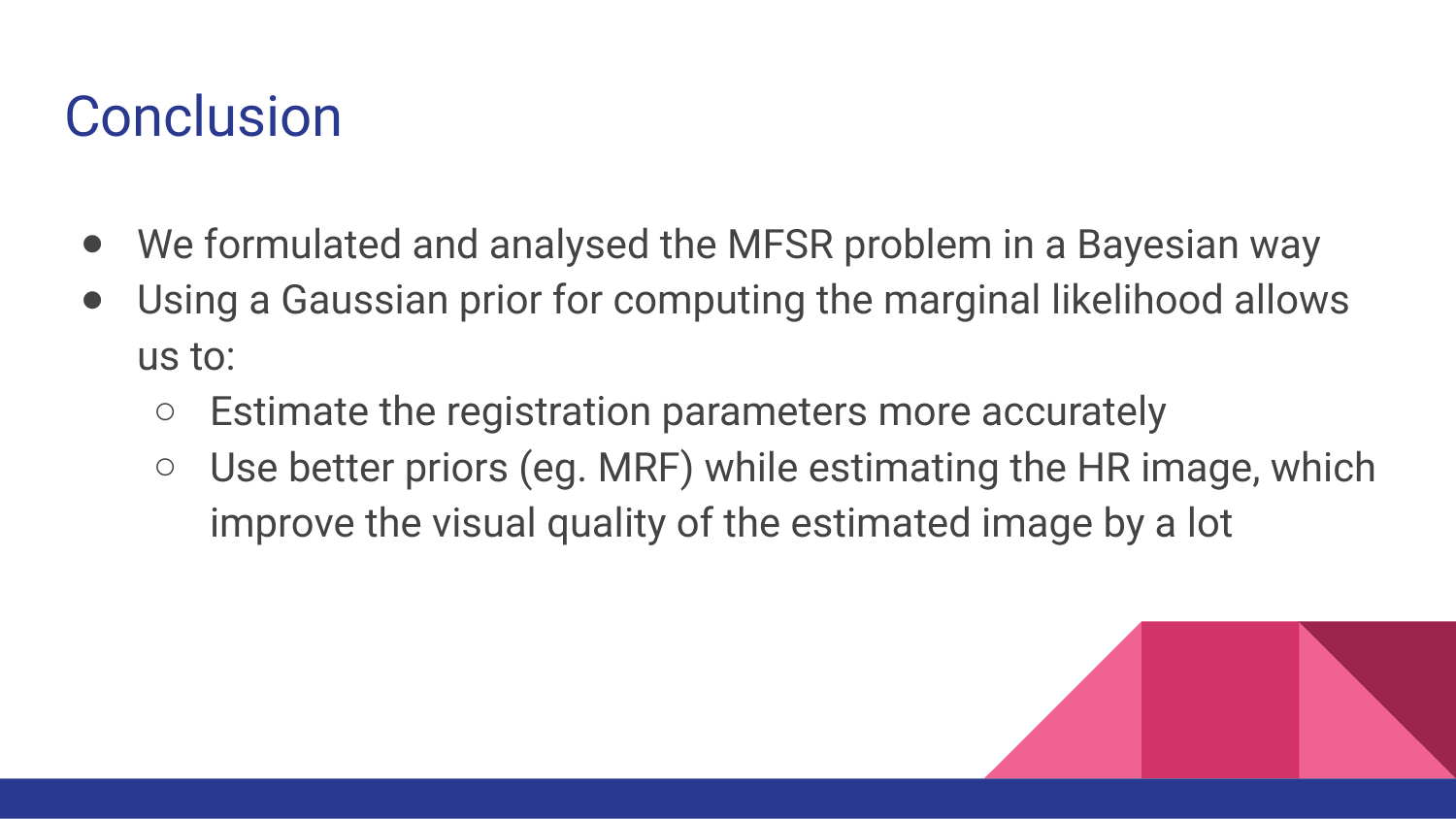

# Conclusion
We formulated and analysed the MFSR problem in a Bayesian way
Using a Gaussian prior for computing the marginal likelihood allows us to:
Estimate the registration parameters more accurately
Use better priors (eg. MRF) while estimating the HR image, which improve the visual quality of the estimated image by a lot